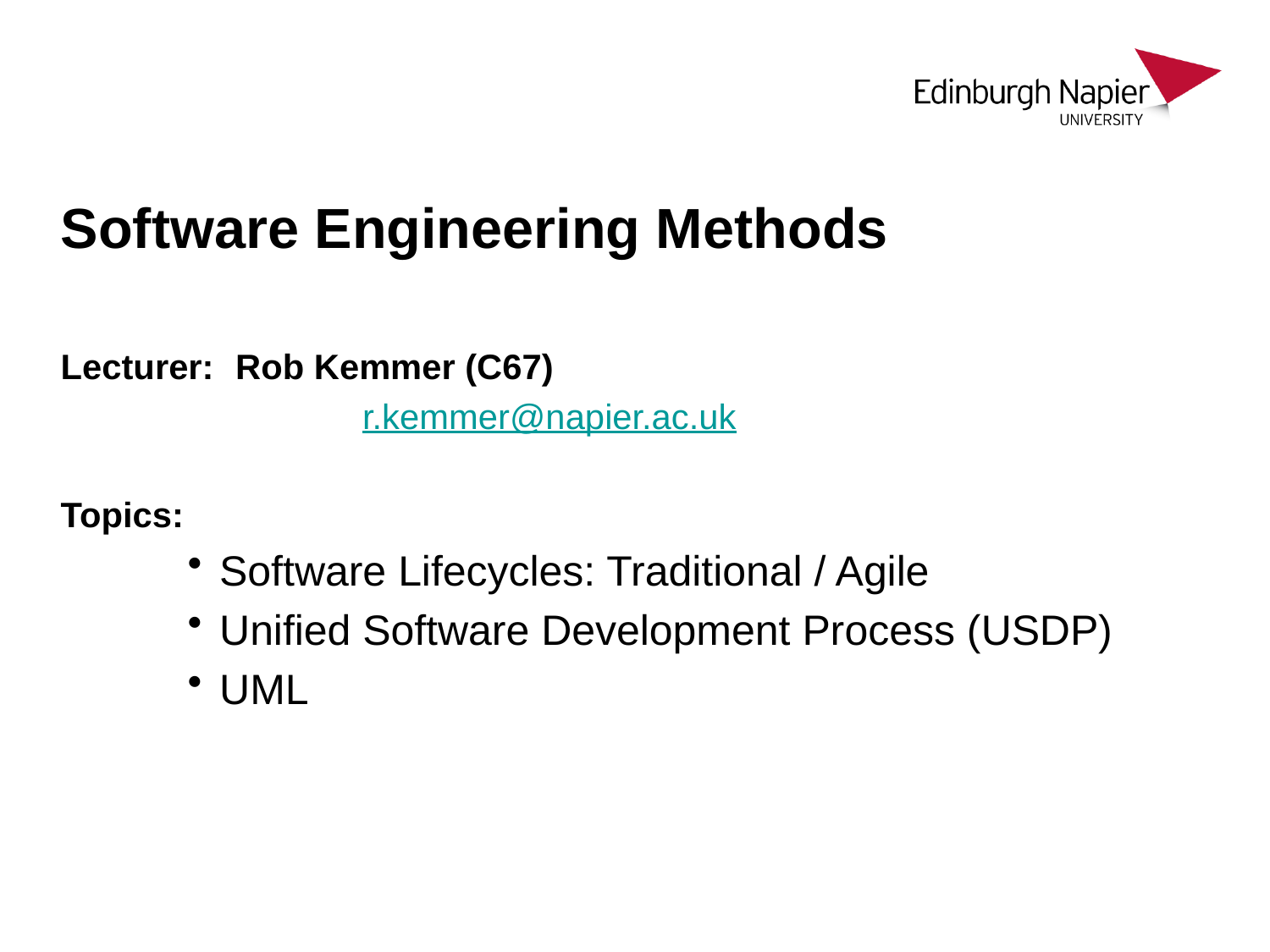

# Software Engineering Methods

Lecturer: 	Rob Kemmer (C67)
			r.kemmer@napier.ac.uk

Topics:
Software Lifecycles: Traditional / Agile
Unified Software Development Process (USDP)
UML